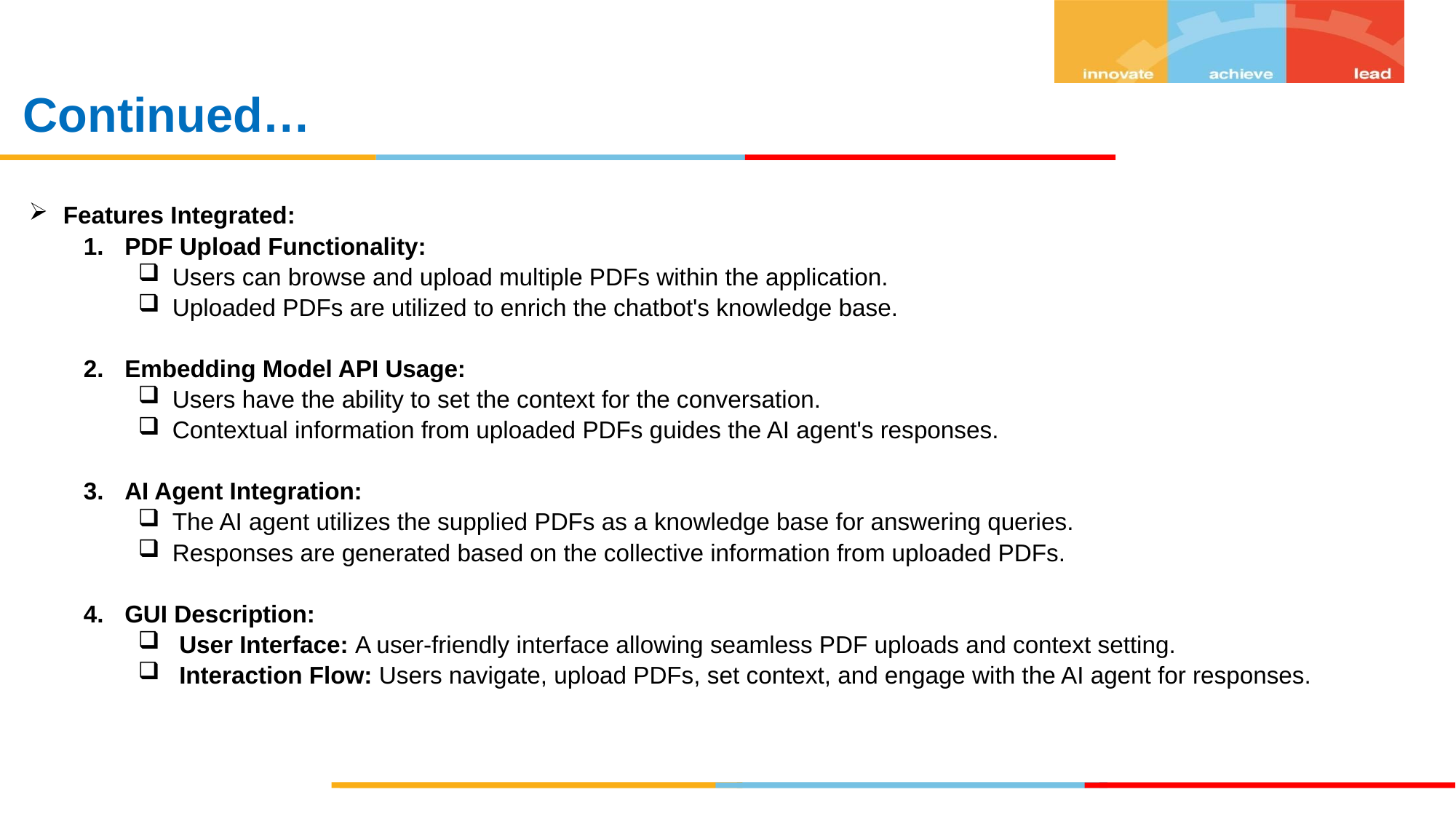

# Continued…
Features Integrated:
PDF Upload Functionality:
Users can browse and upload multiple PDFs within the application.
Uploaded PDFs are utilized to enrich the chatbot's knowledge base.

Embedding Model API Usage:
Users have the ability to set the context for the conversation.
Contextual information from uploaded PDFs guides the AI agent's responses.

AI Agent Integration:
The AI agent utilizes the supplied PDFs as a knowledge base for answering queries.
Responses are generated based on the collective information from uploaded PDFs.

GUI Description:
User Interface: A user-friendly interface allowing seamless PDF uploads and context setting.
Interaction Flow: Users navigate, upload PDFs, set context, and engage with the AI agent for responses.